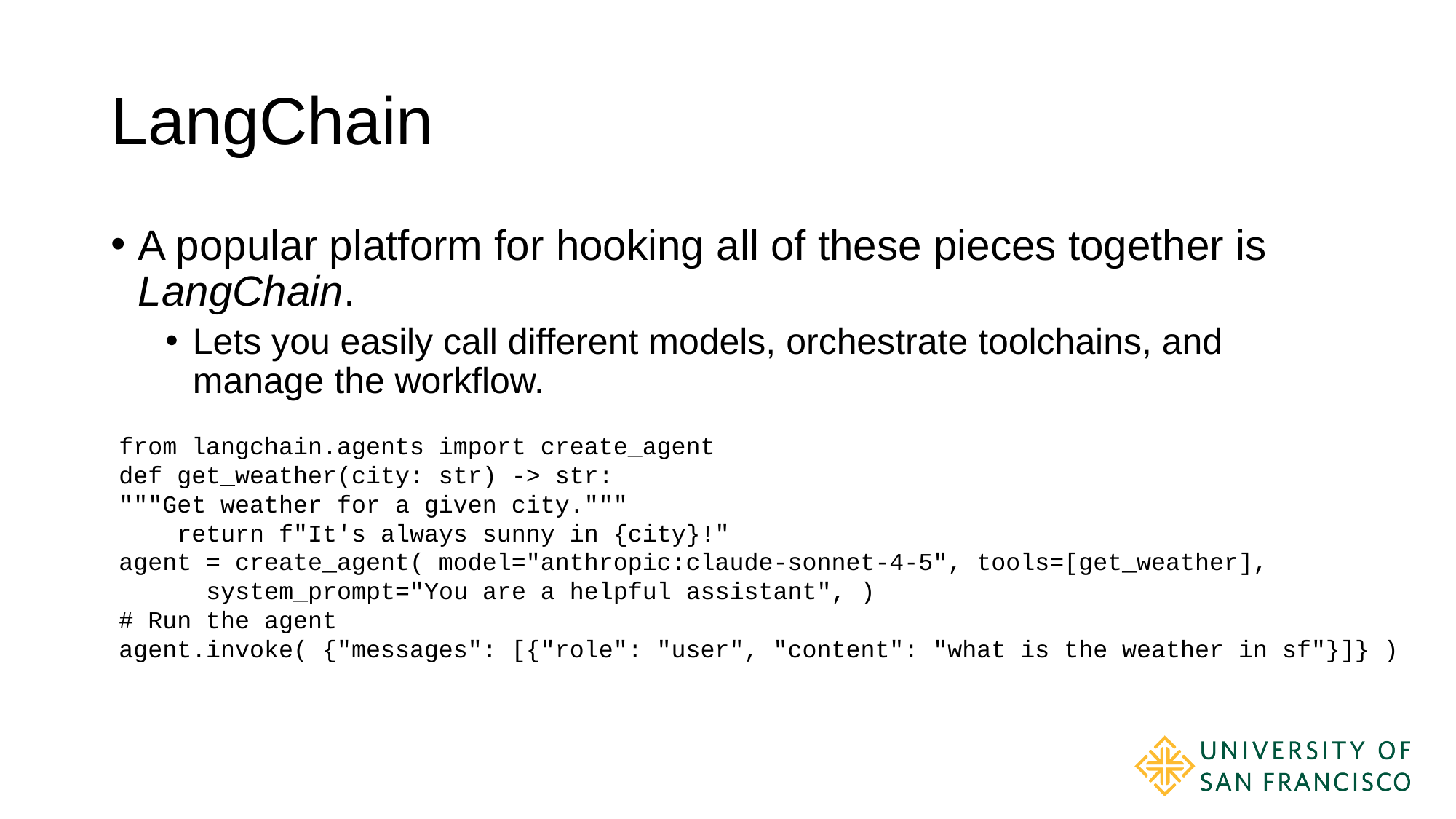

# LangChain
A popular platform for hooking all of these pieces together is LangChain.
Lets you easily call different models, orchestrate toolchains, and manage the workflow.
from langchain.agents import create_agent
def get_weather(city: str) -> str:
"""Get weather for a given city."""
    return f"It's always sunny in {city}!"
agent = create_agent( model="anthropic:claude-sonnet-4-5", tools=[get_weather],
      system_prompt="You are a helpful assistant", )
# Run the agent
agent.invoke( {"messages": [{"role": "user", "content": "what is the weather in sf"}]} )